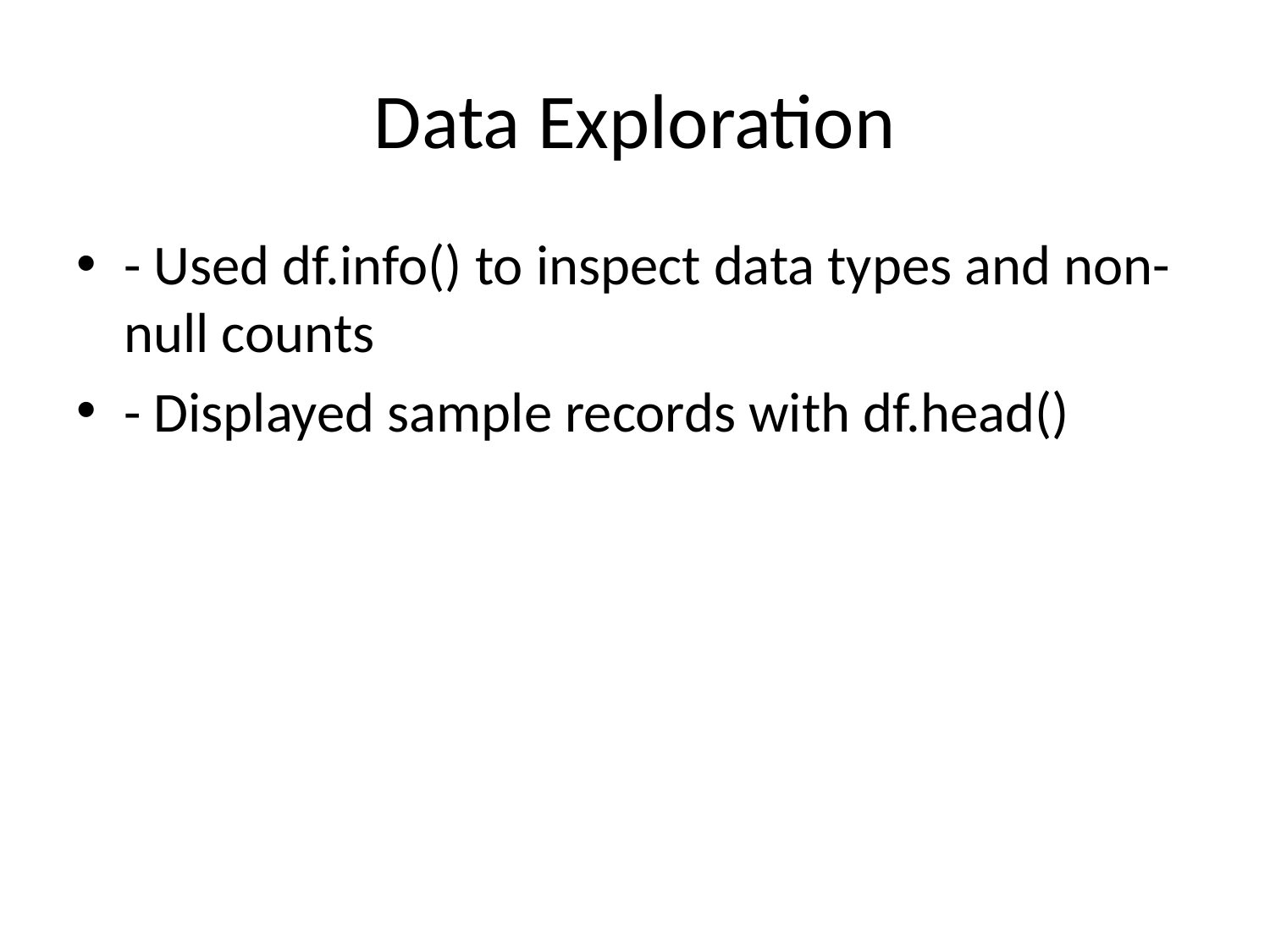

# Data Exploration
- Used df.info() to inspect data types and non-null counts
- Displayed sample records with df.head()